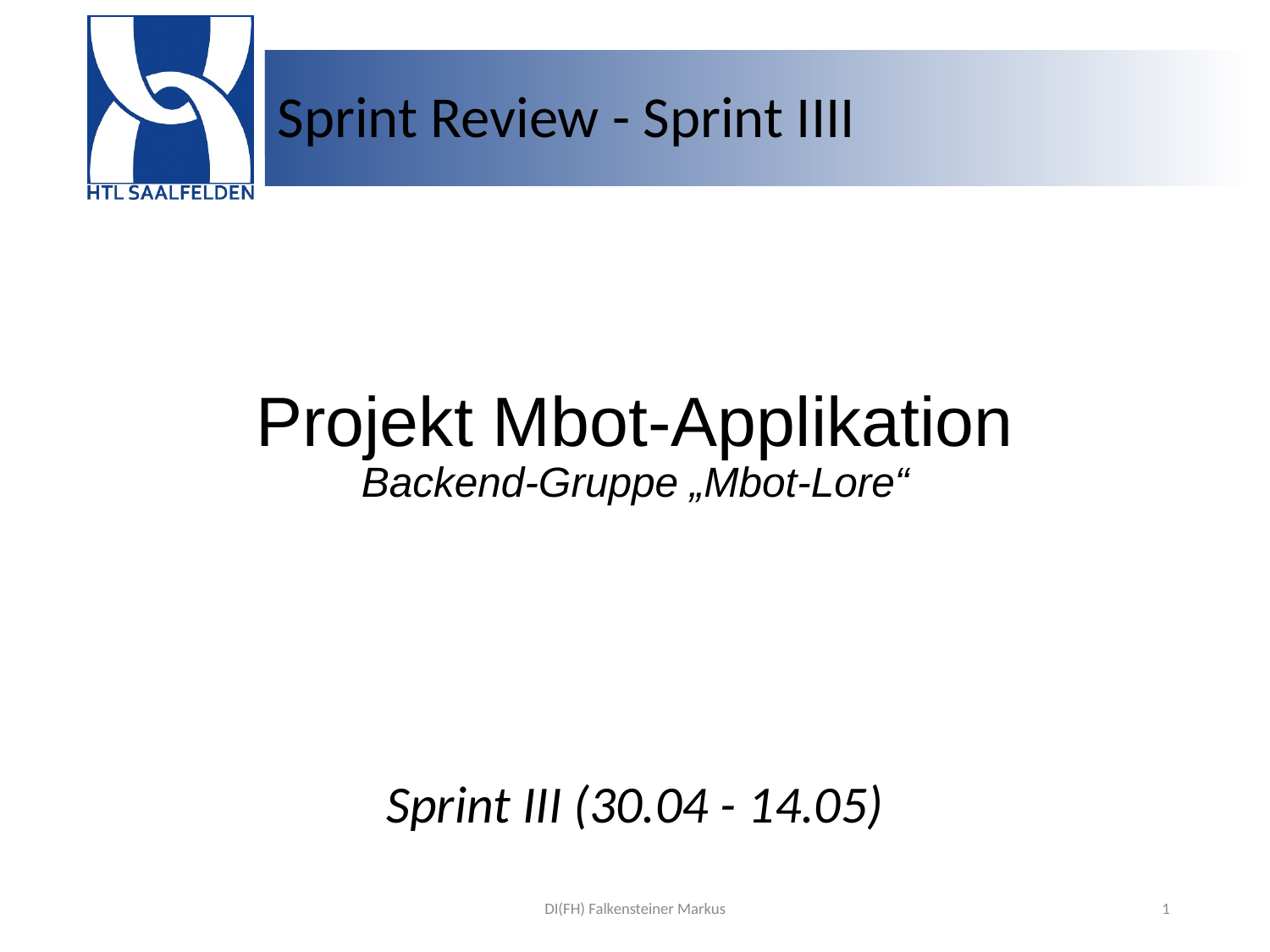

# Sprint Review - Sprint IIII

Projekt Mbot-Applikation
Backend-Gruppe „Mbot-Lore“

Sprint III (30.04 - 14.05)

DI(FH) Falkensteiner Markus
1